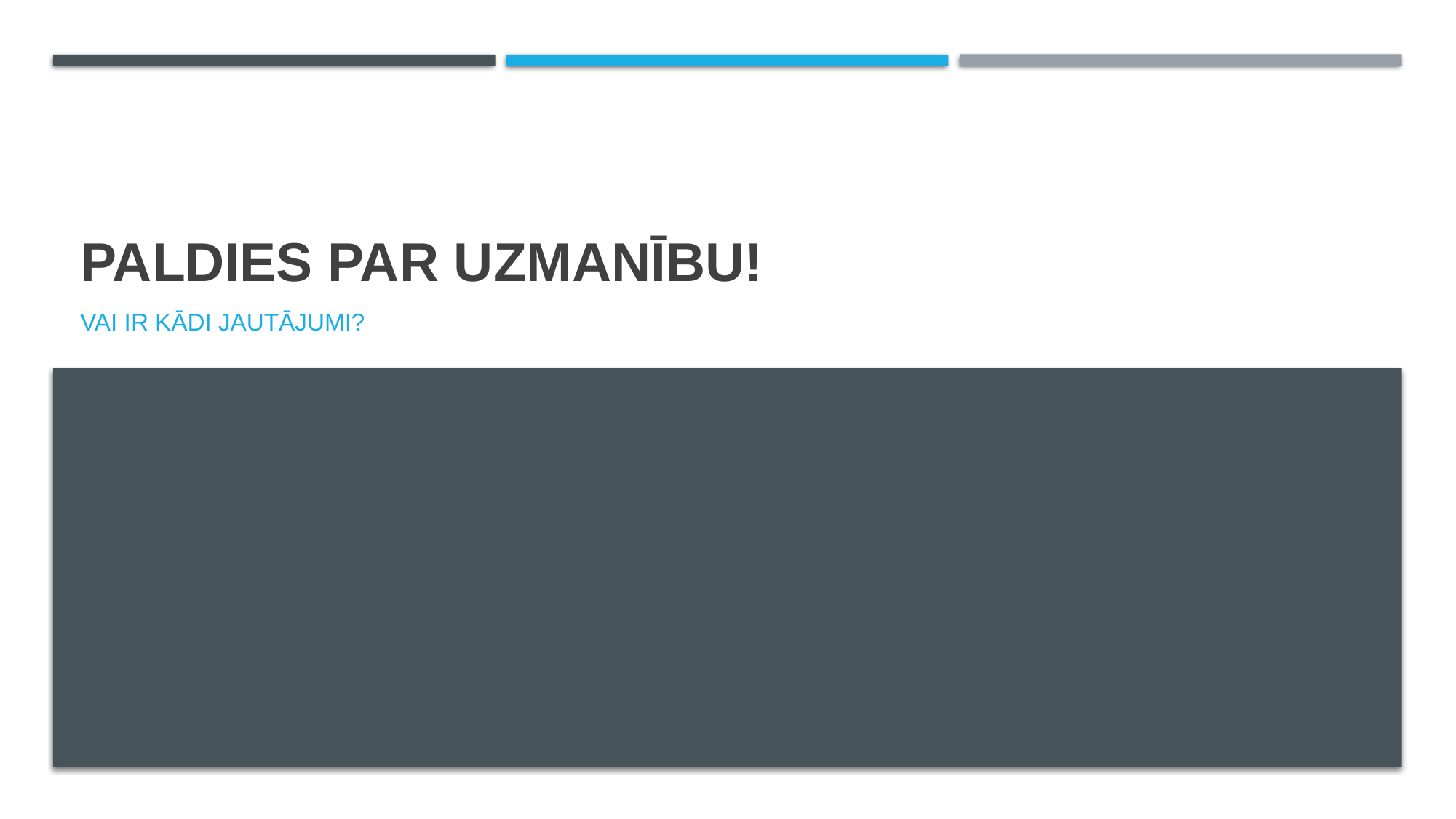

# Paldies par uzmanību!
Vai ir kādi jautājumi?